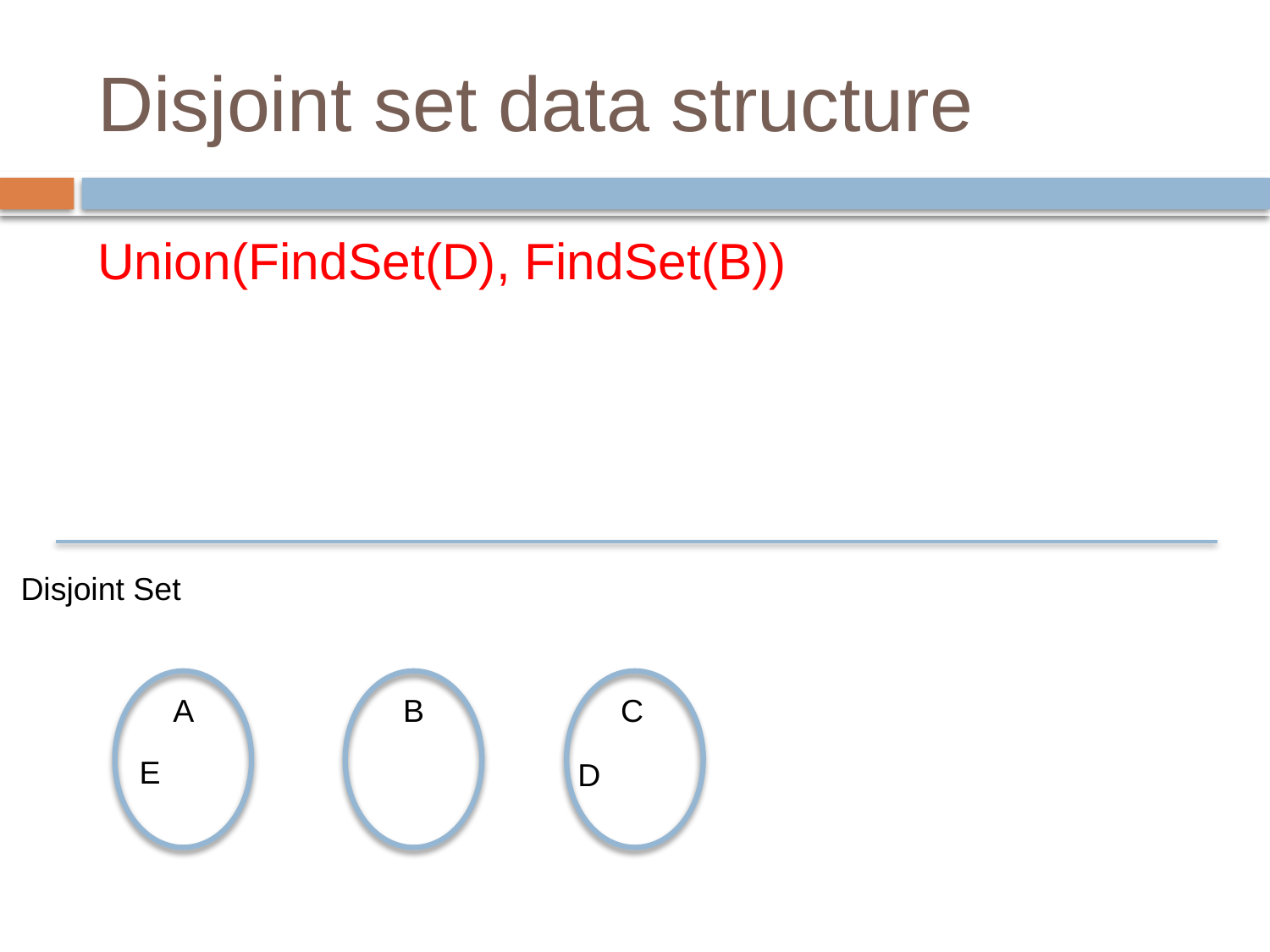

# Disjoint set data structure
Union(FindSet(D), FindSet(B))
Disjoint Set

A
B
C
E
D